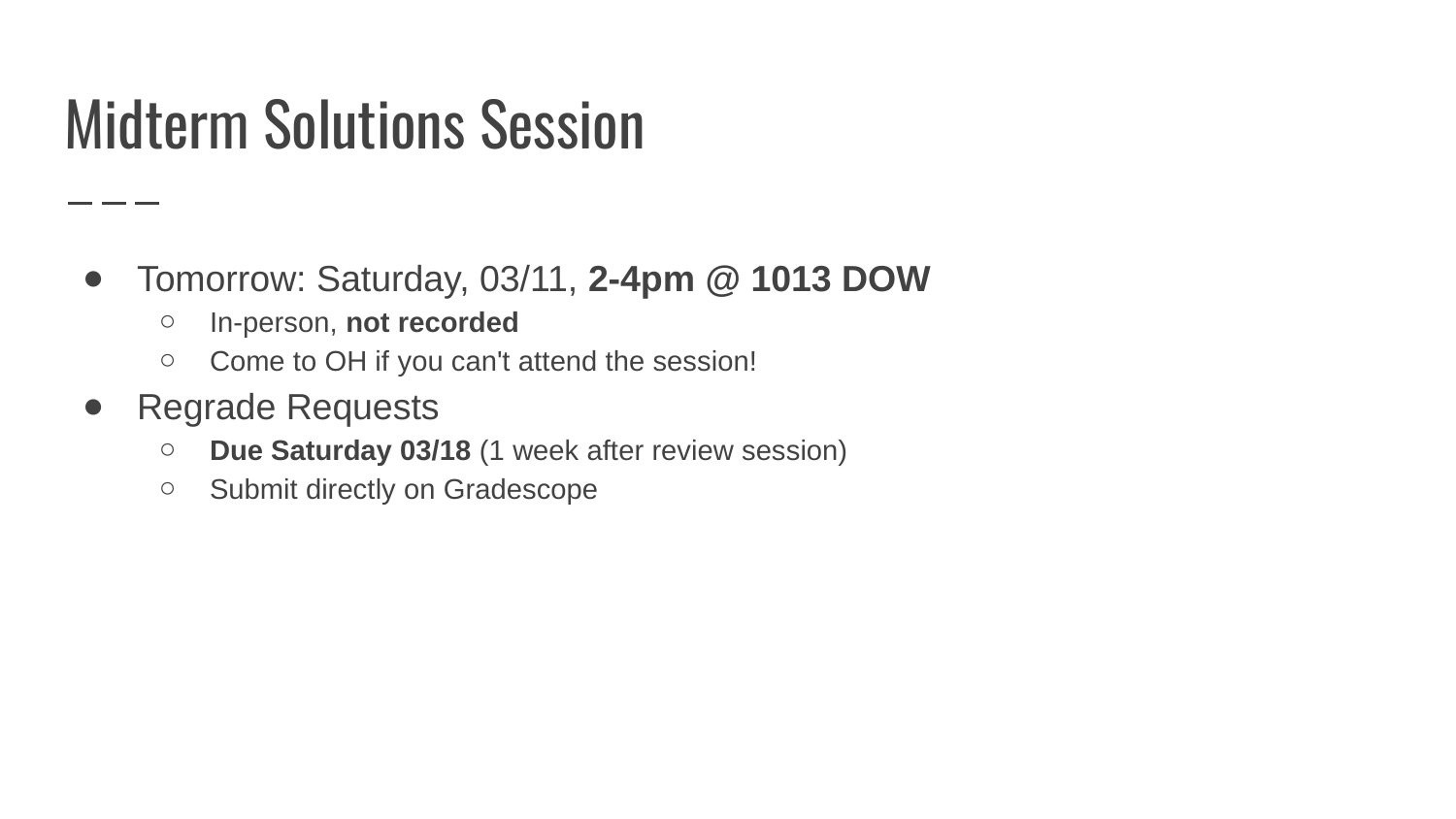

# Midterm Solutions Session
Tomorrow: Saturday, 03/11, 2-4pm @ 1013 DOW
In-person, not recorded
Come to OH if you can't attend the session!
Regrade Requests
Due Saturday 03/18 (1 week after review session)
Submit directly on Gradescope